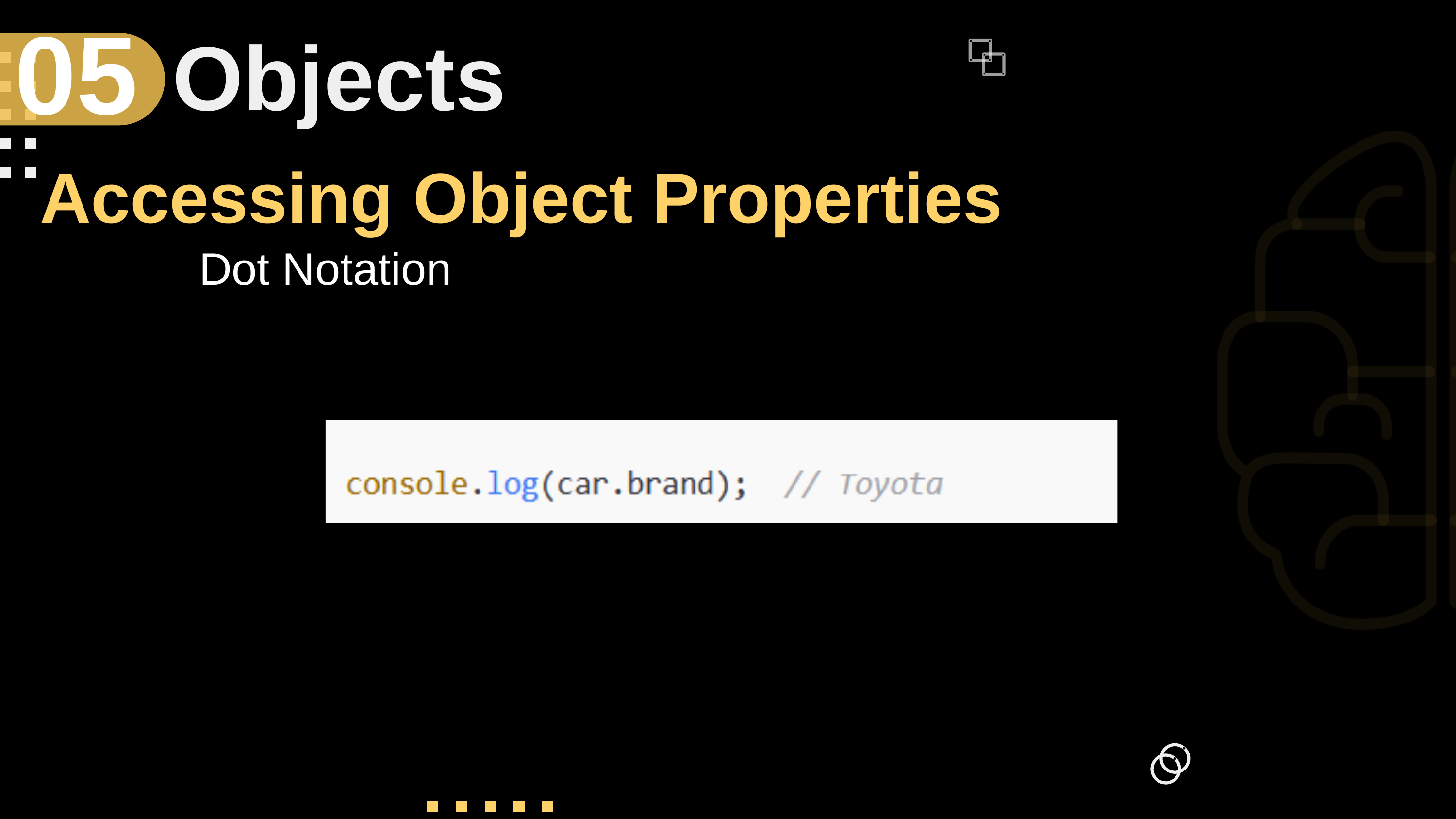

05
Objects

Accessing Object Properties

Dot Notation